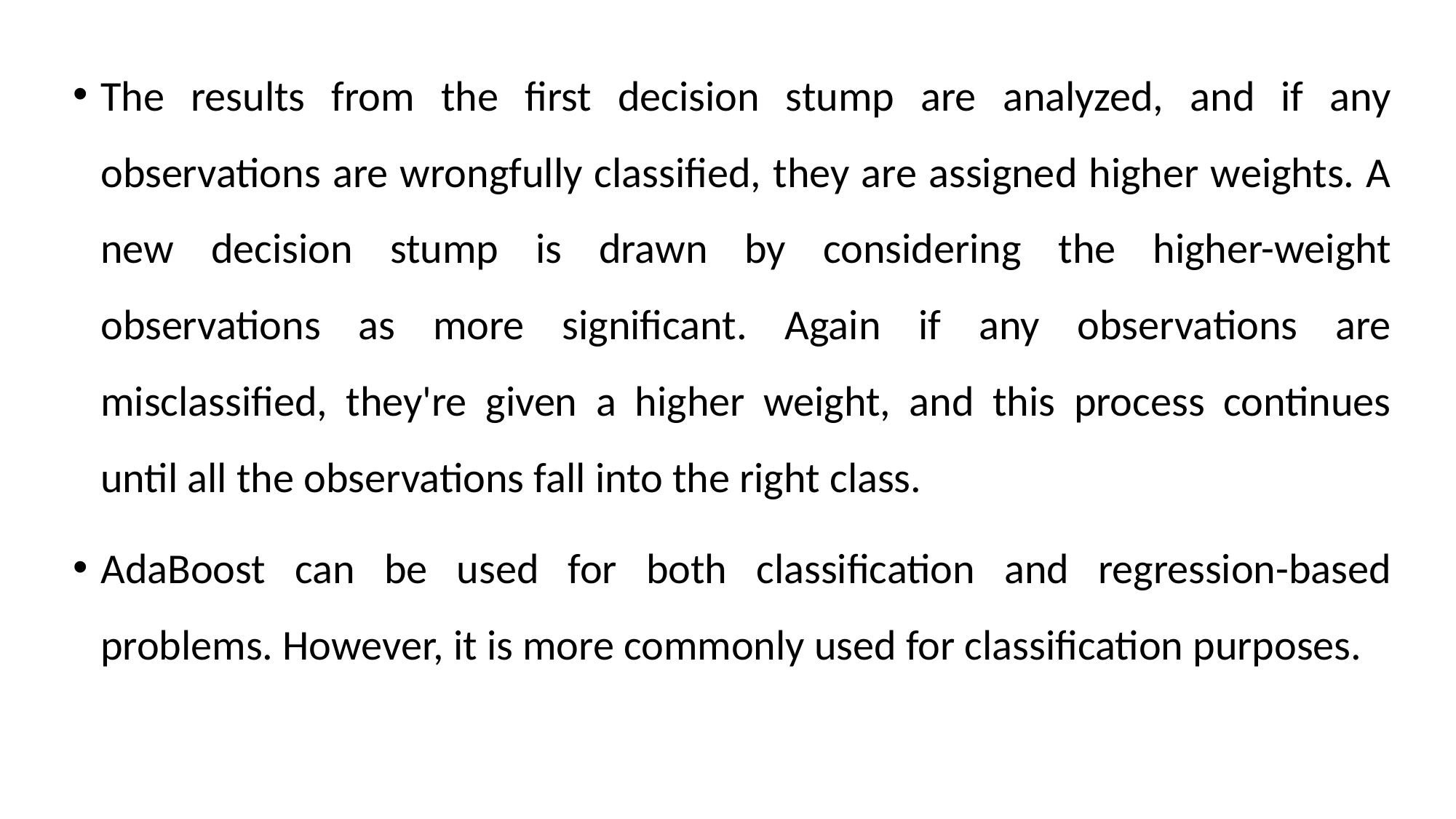

The results from the first decision stump are analyzed, and if any observations are wrongfully classified, they are assigned higher weights. A new decision stump is drawn by considering the higher-weight observations as more significant. Again if any observations are misclassified, they're given a higher weight, and this process continues until all the observations fall into the right class.
AdaBoost can be used for both classification and regression-based problems. However, it is more commonly used for classification purposes.